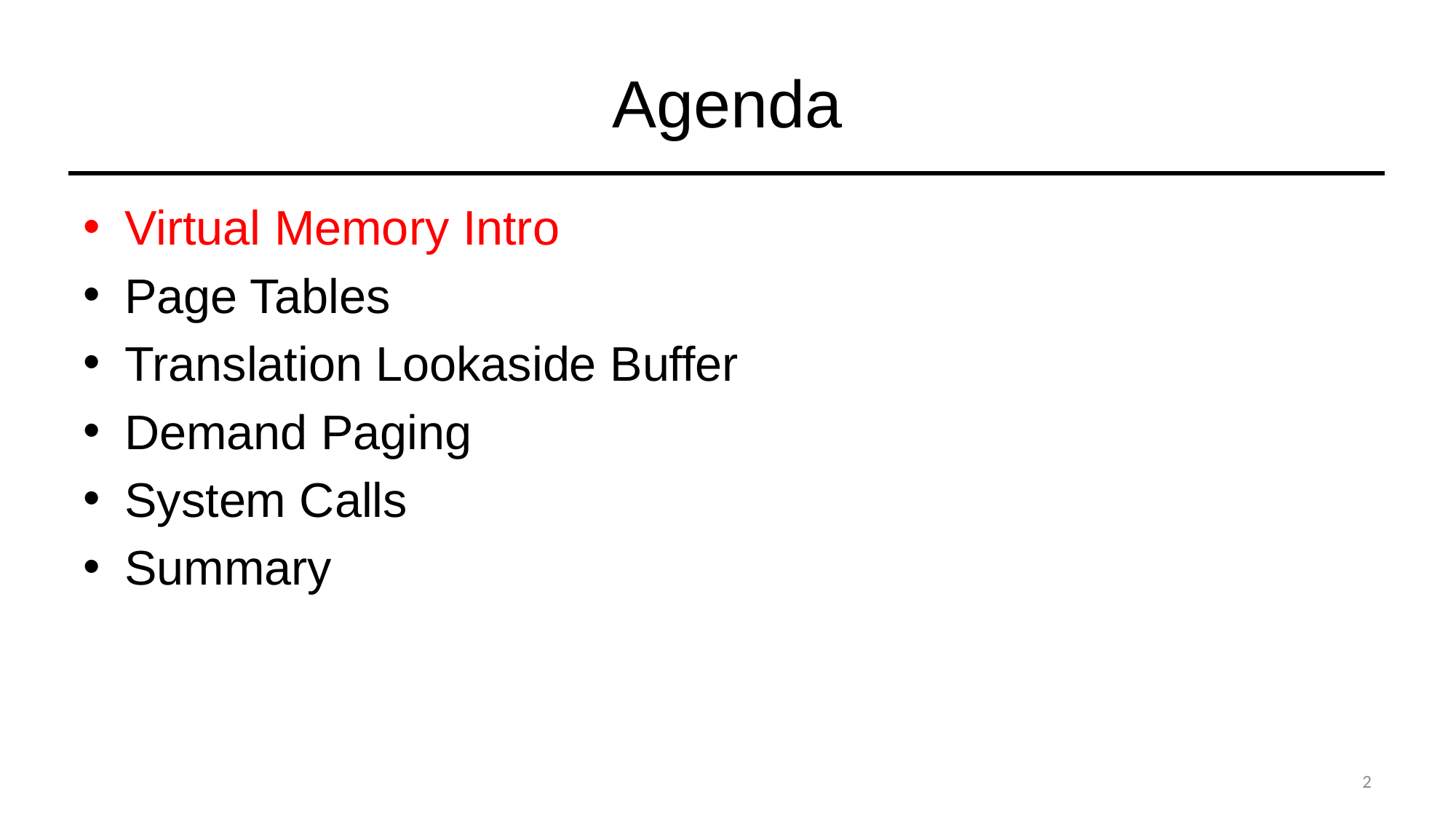

# Agenda
Virtual Memory Intro
Page Tables
Translation Lookaside Buffer
Demand Paging
System Calls
Summary
2